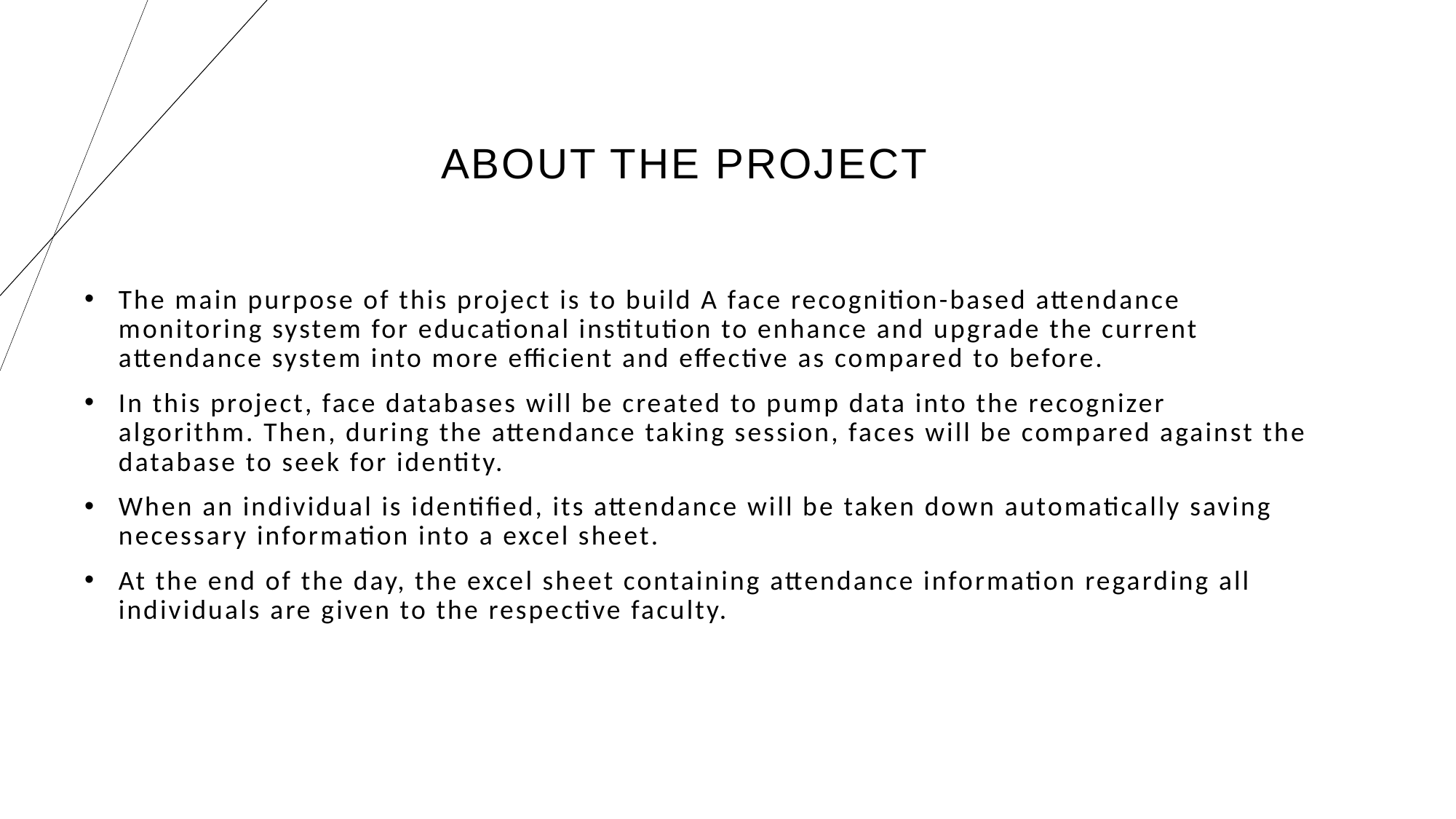

# About the Project
The main purpose of this project is to build A face recognition-based attendance monitoring system for educational institution to enhance and upgrade the current attendance system into more efficient and effective as compared to before.
In this project, face databases will be created to pump data into the recognizer algorithm. Then, during the attendance taking session, faces will be compared against the database to seek for identity.
When an individual is identified, its attendance will be taken down automatically saving necessary information into a excel sheet.
At the end of the day, the excel sheet containing attendance information regarding all individuals are given to the respective faculty.